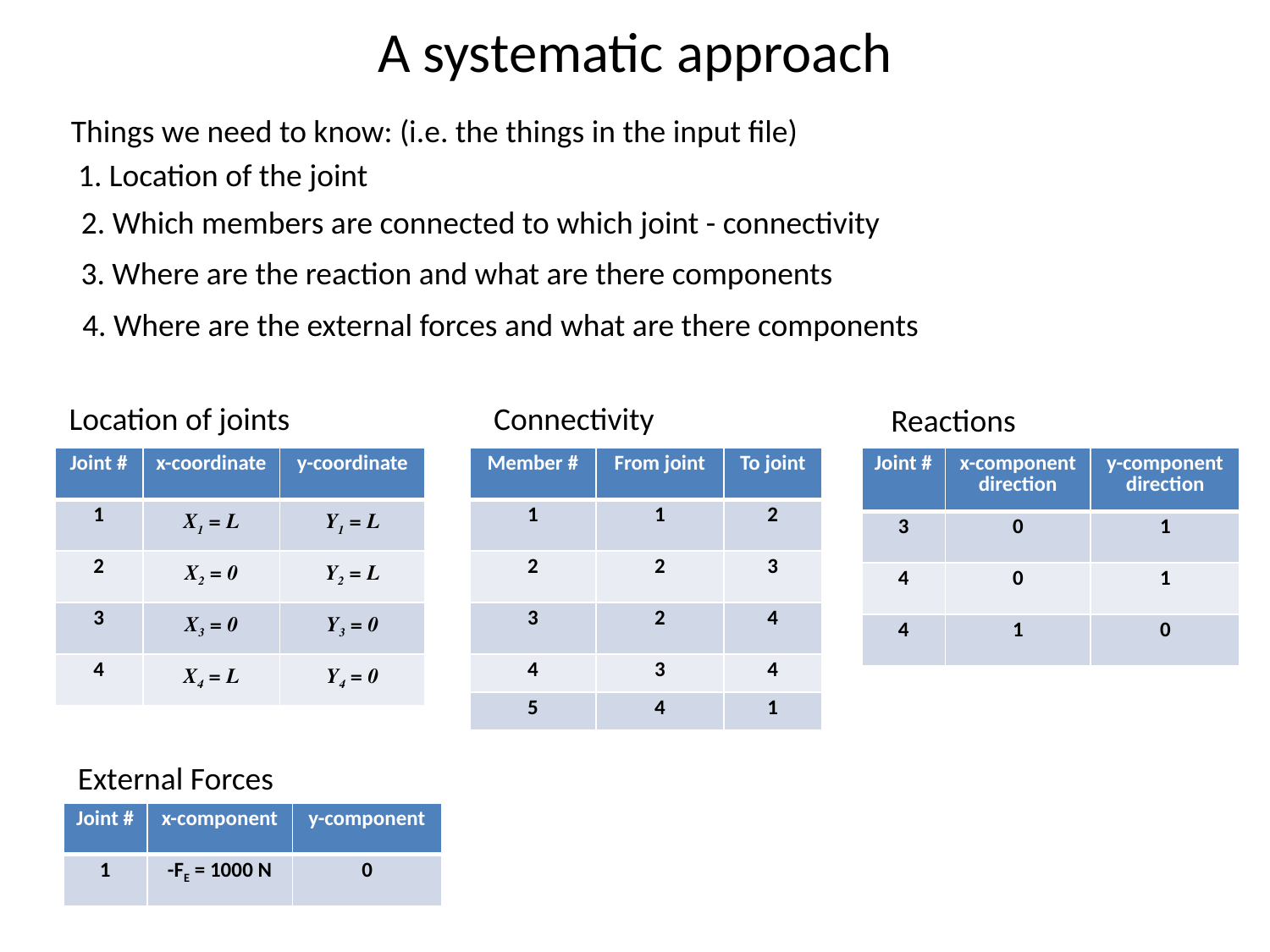

# A systematic approach
Things we need to know: (i.e. the things in the input file)
1. Location of the joint
2. Which members are connected to which joint - connectivity
3. Where are the reaction and what are there components
4. Where are the external forces and what are there components
Location of joints
Connectivity
Reactions
| Joint # | x-coordinate | y-coordinate |
| --- | --- | --- |
| 1 | X1 = L | Y1 = L |
| 2 | X2 = 0 | Y2 = L |
| 3 | X3 = 0 | Y3 = 0 |
| 4 | X4 = L | Y4 = 0 |
| Member # | From joint | To joint |
| --- | --- | --- |
| 1 | 1 | 2 |
| 2 | 2 | 3 |
| 3 | 2 | 4 |
| 4 | 3 | 4 |
| 5 | 4 | 1 |
| Joint # | x-component direction | y-component direction |
| --- | --- | --- |
| 3 | 0 | 1 |
| 4 | 0 | 1 |
| 4 | 1 | 0 |
External Forces
| Joint # | x-component | y-component |
| --- | --- | --- |
| 1 | -FE = 1000 N | 0 |